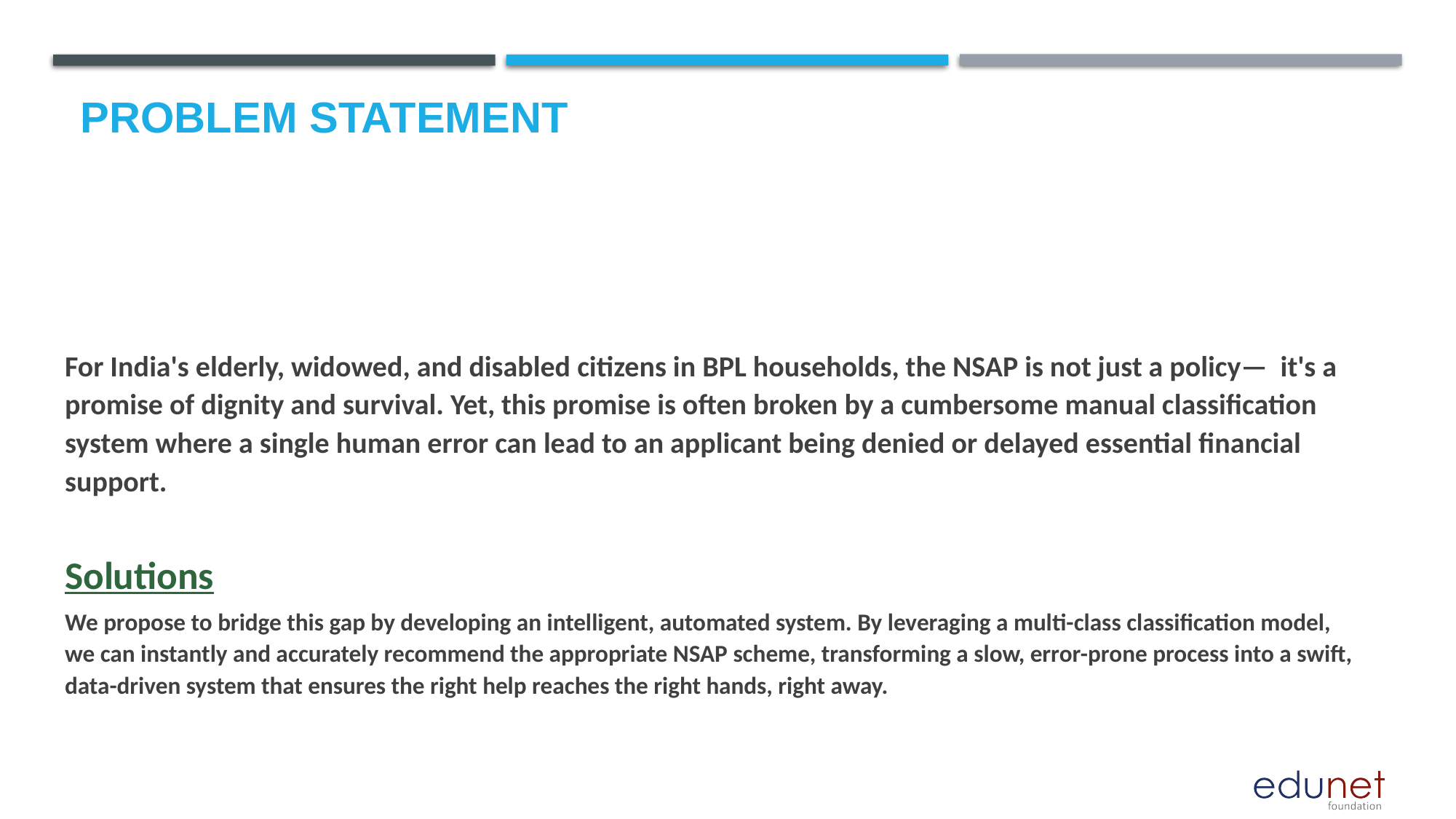

# Problem Statement

For India's elderly, widowed, and disabled citizens in BPL households, the NSAP is not just a policy—  it's a promise of dignity and survival. Yet, this promise is often broken by a cumbersome manual classification system where a single human error can lead to an applicant being denied or delayed essential financial support.

Solutions
We propose to bridge this gap by developing an intelligent, automated system. By leveraging a multi-class classification model, we can instantly and accurately recommend the appropriate NSAP scheme, transforming a slow, error-prone process into a swift, data-driven system that ensures the right help reaches the right hands, right away.